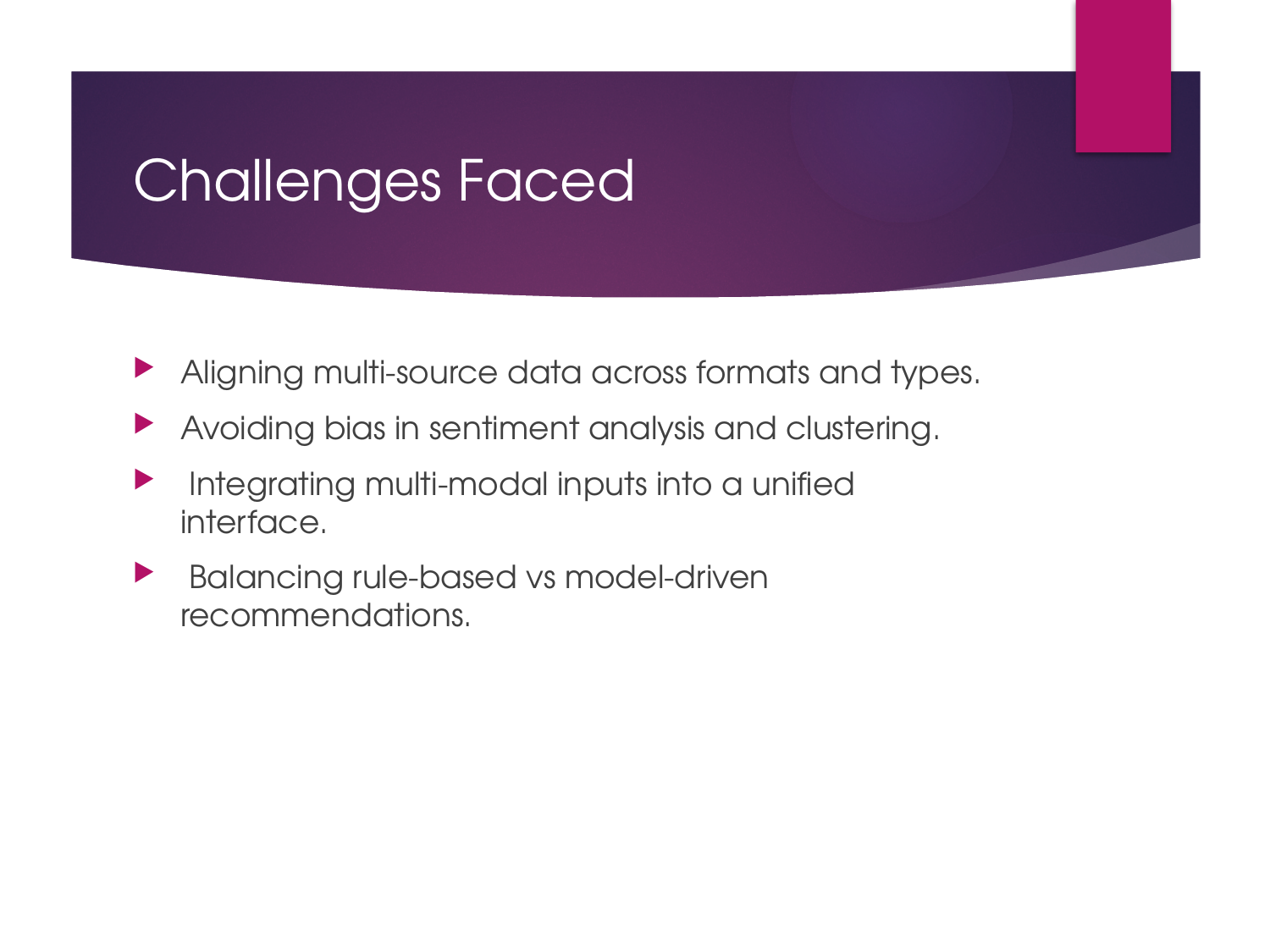

# Challenges Faced
Aligning multi-source data across formats and types.
Avoiding bias in sentiment analysis and clustering.
 Integrating multi-modal inputs into a unified interface.
 Balancing rule-based vs model-driven recommendations.